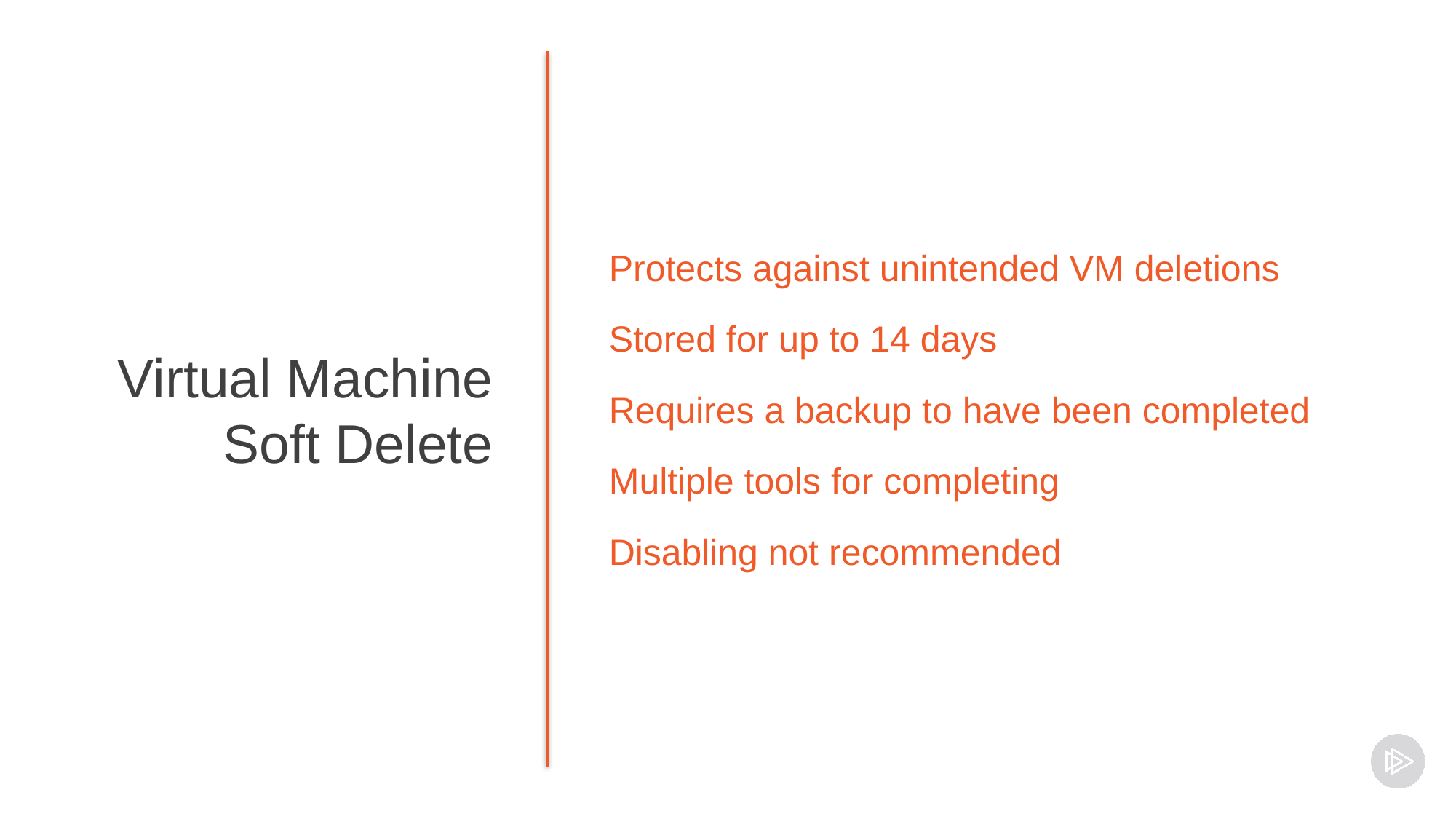

Protects against unintended VM deletions
Stored for up to 14 days
Requires a backup to have been completed
Multiple tools for completing
Disabling not recommended
Virtual Machine Soft Delete